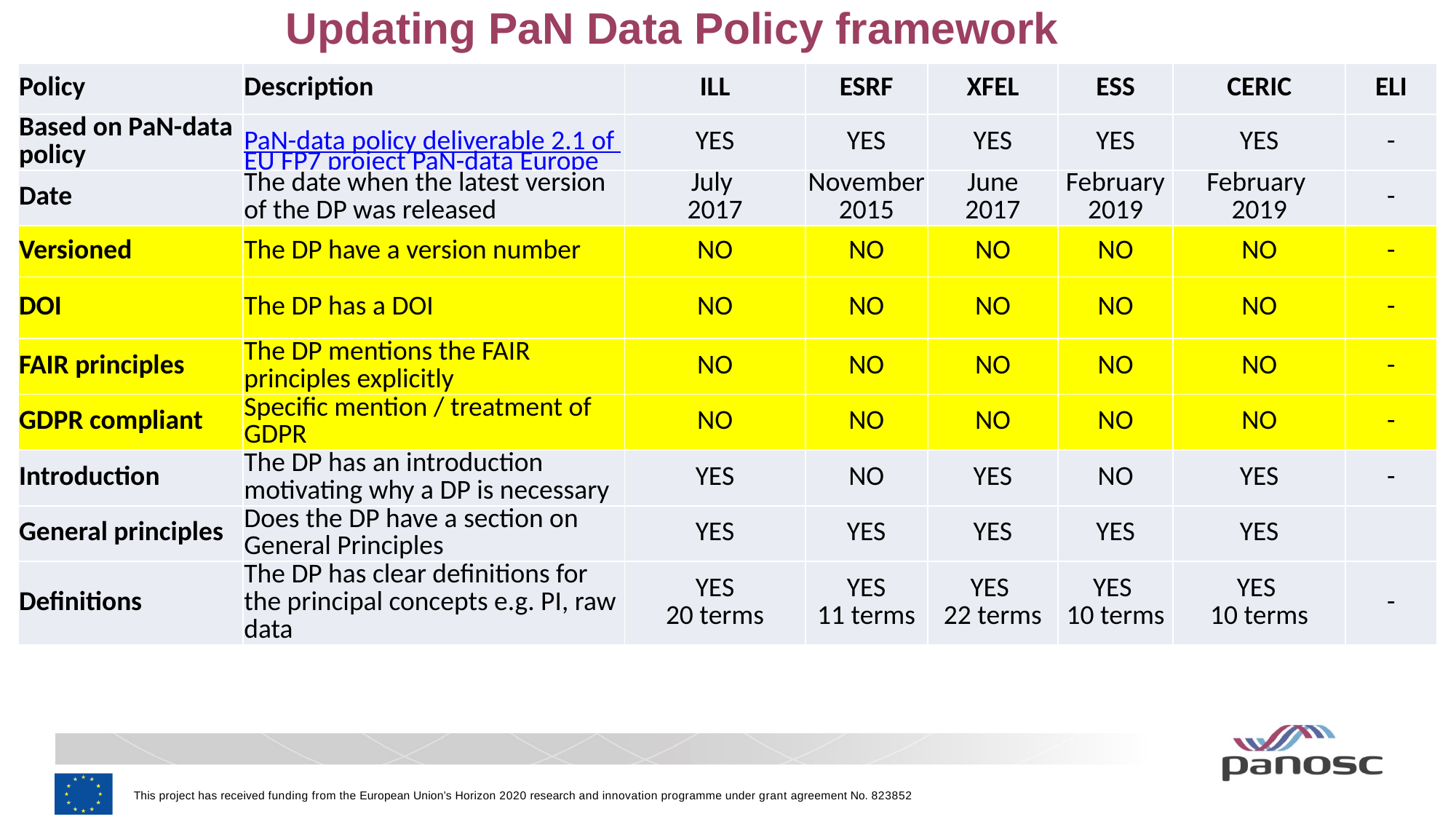

Updating PaN Data Policy framework
| Policy | Description | ILL | ESRF | XFEL | ESS | CERIC | ELI |
| --- | --- | --- | --- | --- | --- | --- | --- |
| Based on PaN-data policy | PaN-data policy deliverable 2.1 of EU FP7 project PaN-data Europe | YES | YES | YES | YES | YES | - |
| Date | The date when the latest version of the DP was released | July 2017 | November 2015 | June 2017 | February 2019 | February 2019 | - |
| Versioned | The DP have a version number | NO | NO | NO | NO | NO | - |
| DOI | The DP has a DOI | NO | NO | NO | NO | NO | - |
| FAIR principles | The DP mentions the FAIR principles explicitly | NO | NO | NO | NO | NO | - |
| GDPR compliant | Specific mention / treatment of GDPR | NO | NO | NO | NO | NO | - |
| Introduction | The DP has an introduction motivating why a DP is necessary | YES | NO | YES | NO | YES | - |
| General principles | Does the DP have a section on General Principles | YES | YES | YES | YES | YES |  |
| Definitions | The DP has clear definitions for the principal concepts e.g. PI, raw data | YES 20 terms | YES 11 terms | YES 22 terms | YES 10 terms | YES 10 terms | - |
#